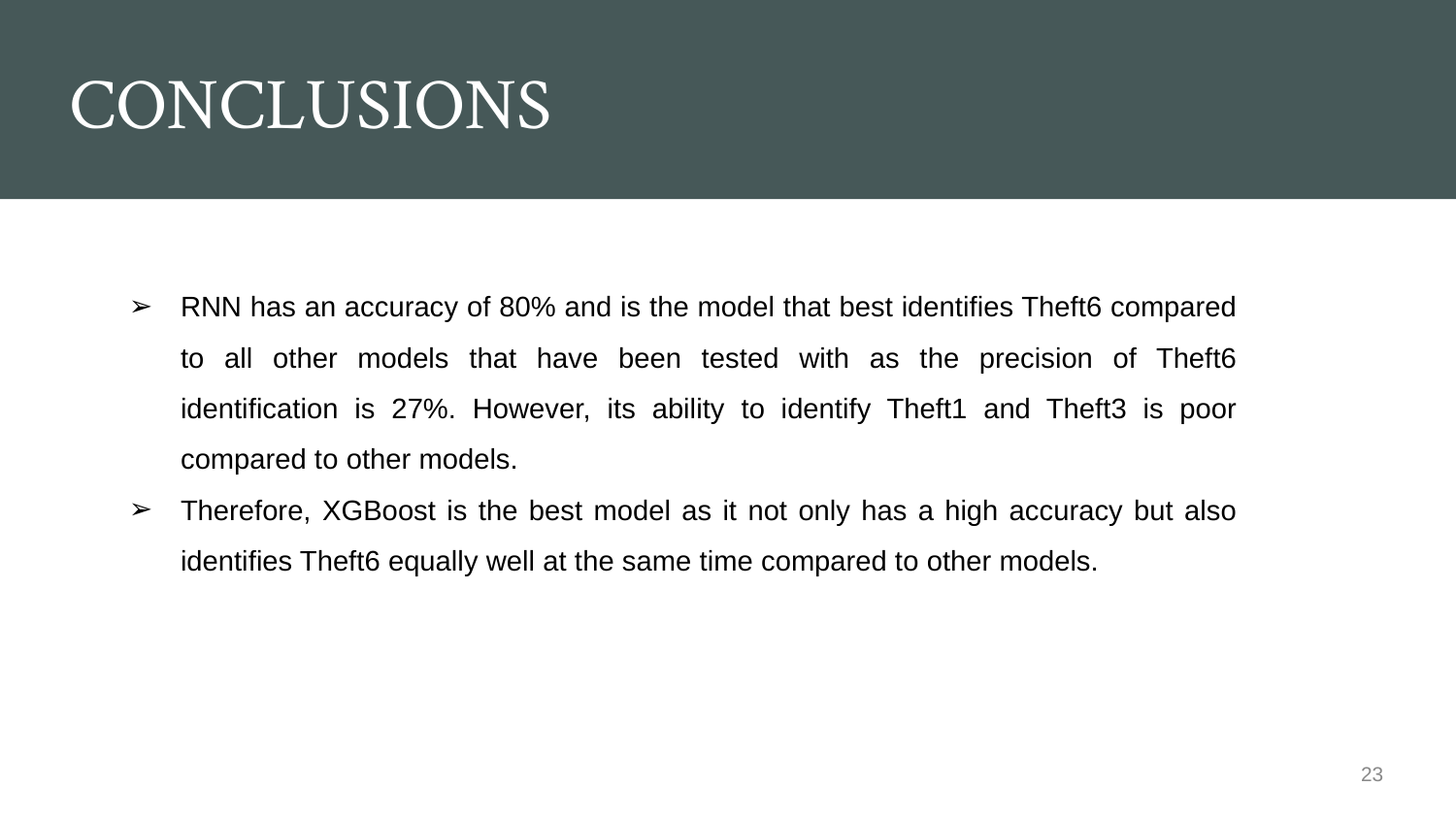

# CONCLUSIONS

RNN has an accuracy of 80% and is the model that best identifies Theft6 compared to all other models that have been tested with as the precision of Theft6 identification is 27%. However, its ability to identify Theft1 and Theft3 is poor compared to other models.
Therefore, XGBoost is the best model as it not only has a high accuracy but also identifies Theft6 equally well at the same time compared to other models.
23